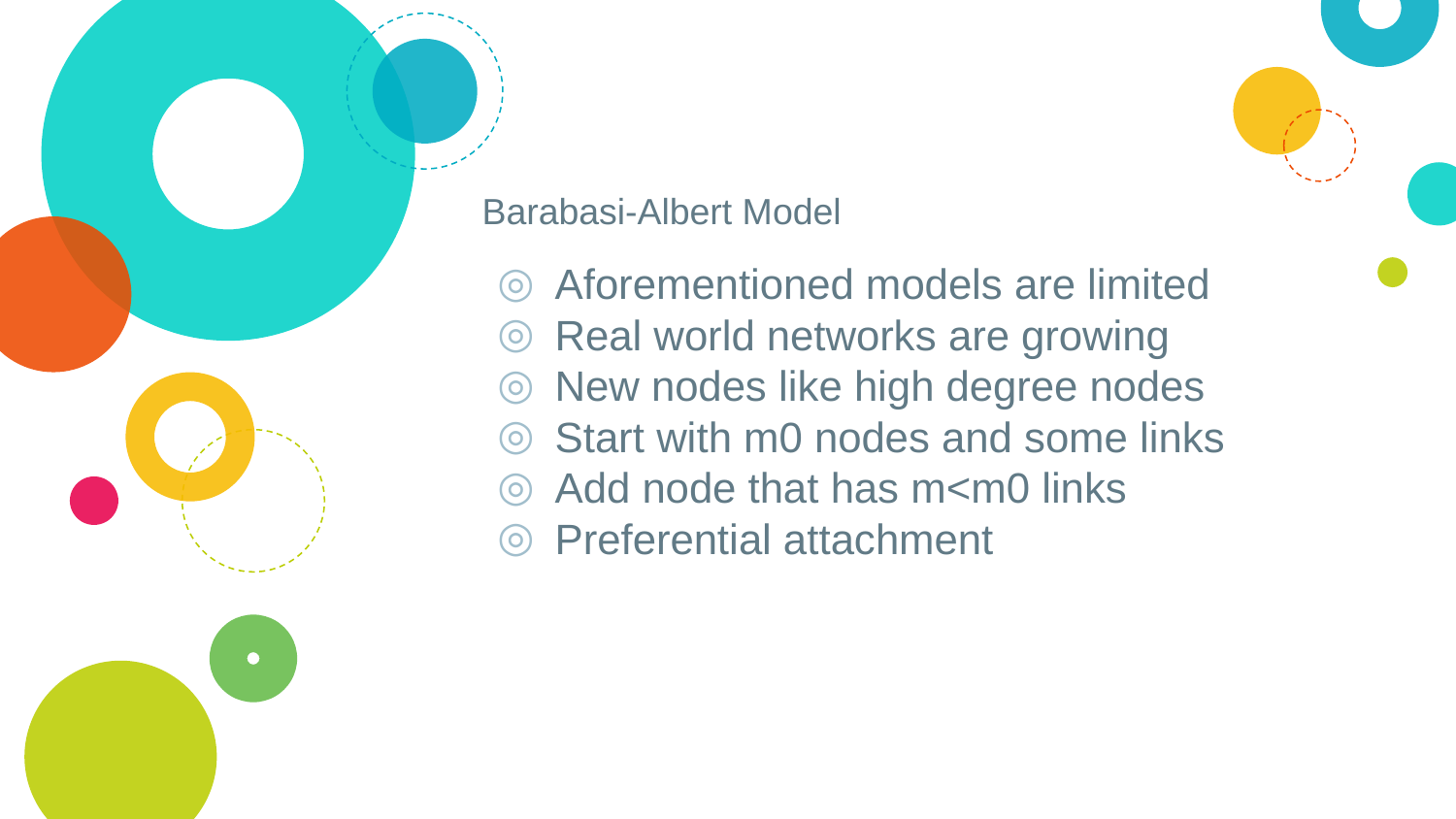

# Barabasi-Albert Model
Aforementioned models are limited
Real world networks are growing
New nodes like high degree nodes
Start with m0 nodes and some links
Add node that has m<m0 links
Preferential attachment